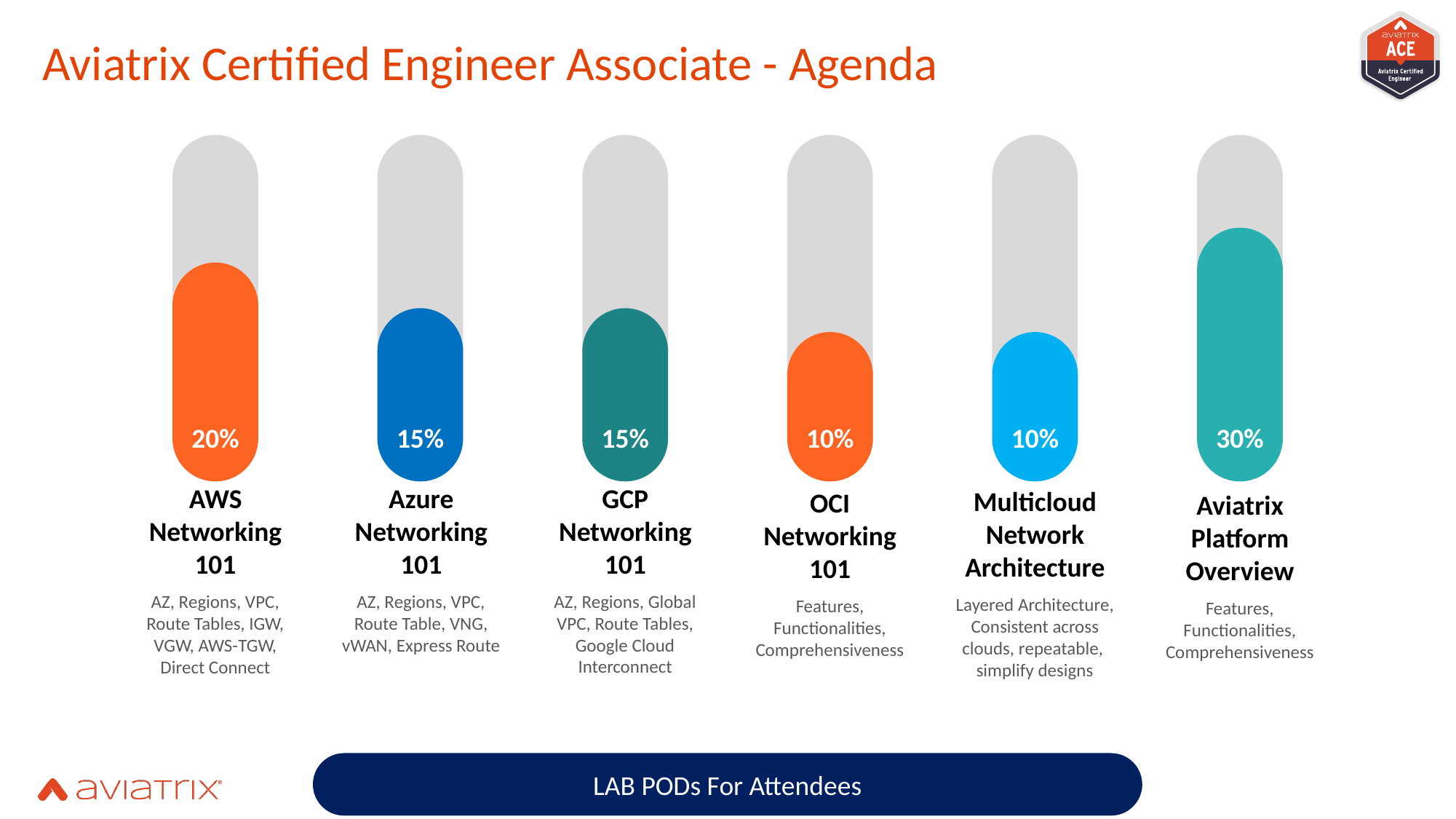

# Aviatrix Certified Engineer Associate - Agenda

20%
15%
15%
10%
10%
30%
GCP Networking 101
AZ, Regions, Global VPC, Route Tables, Google Cloud Interconnect
AWS Networking 101
AZ, Regions, VPC, Route Tables, IGW, VGW, AWS-TGW, Direct Connect
Azure Networking 101
AZ, Regions, VPC, Route Table, VNG, vWAN, Express Route
Multicloud Network Architecture
Layered Architecture, Consistent across clouds, repeatable,  simplify designs
OCI Networking 101
Features, Functionalities, Comprehensiveness
Aviatrix Platform Overview
Features, Functionalities, Comprehensiveness
LAB PODs For Attendees